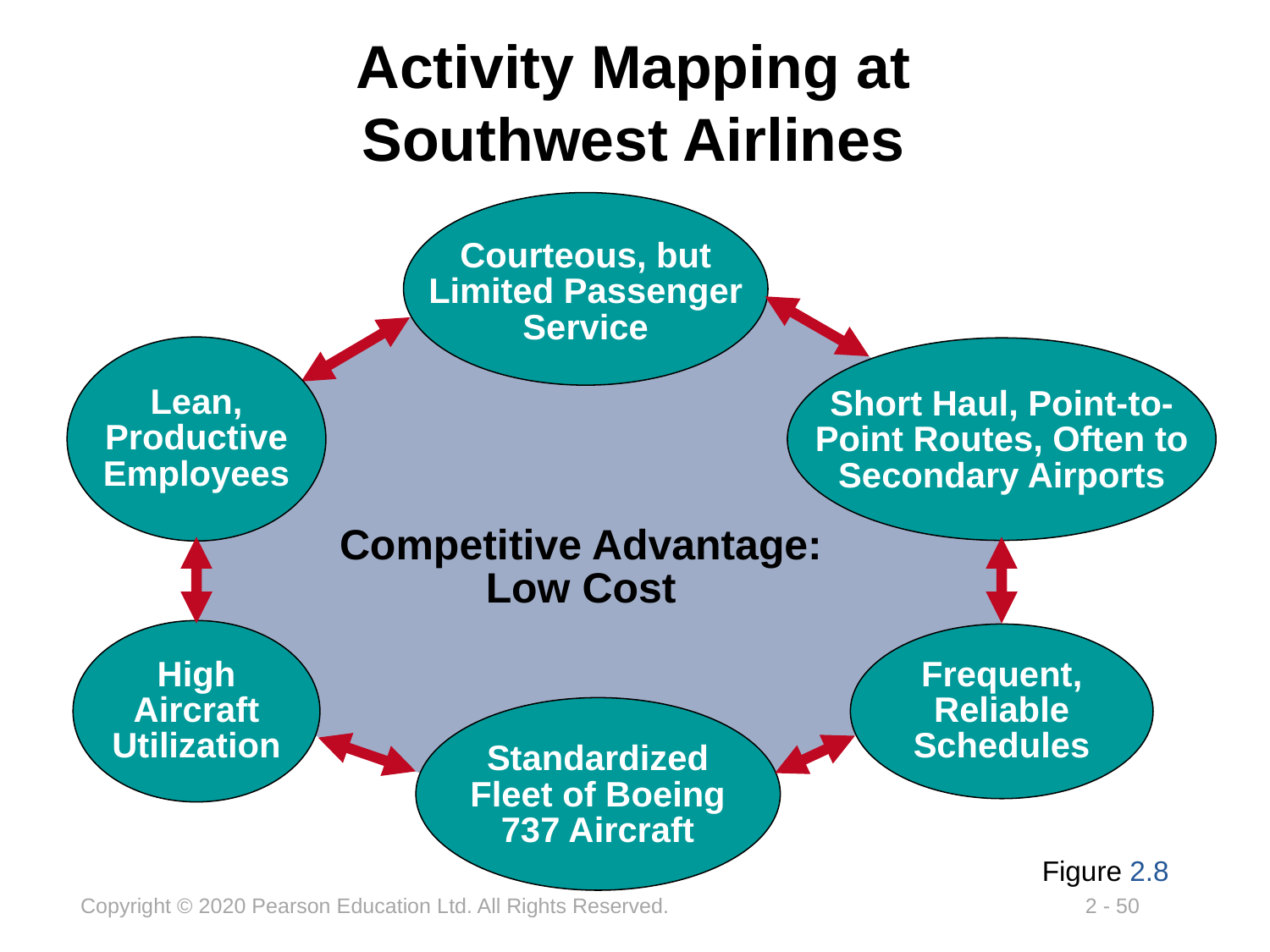

# Activity Mapping at Southwest Airlines

Courteous, but Limited Passenger Service

Lean, Productive Employees

Short Haul, Point-to-Point Routes, Often to Secondary Airports

High Aircraft Utilization

Frequent, Reliable Schedules
Competitive Advantage:
Low Cost

Standardized Fleet of Boeing 737 Aircraft

Figure 2.8